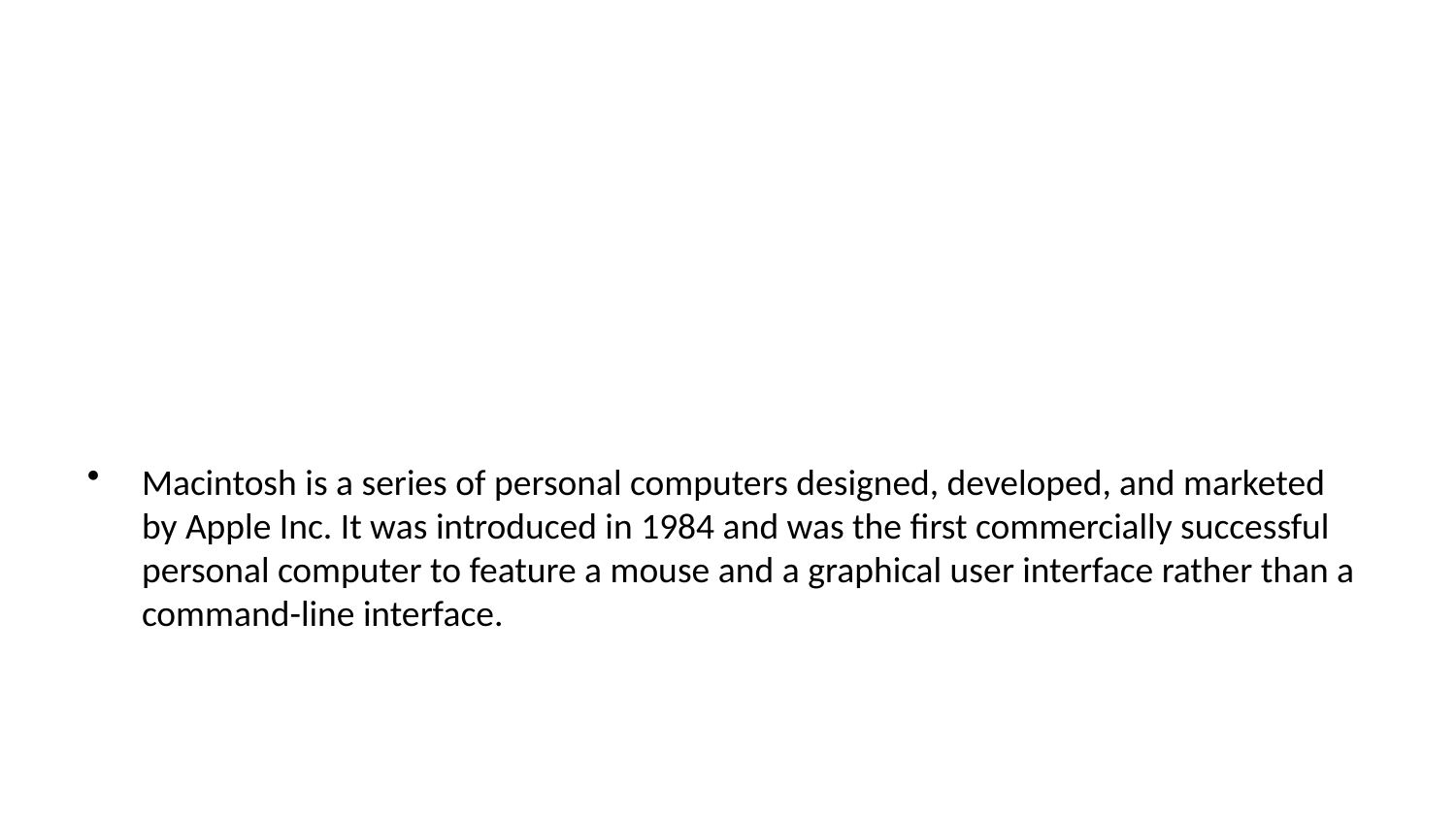

Macintosh is a series of personal computers designed, developed, and marketed by Apple Inc. It was introduced in 1984 and was the first commercially successful personal computer to feature a mouse and a graphical user interface rather than a command-line interface.